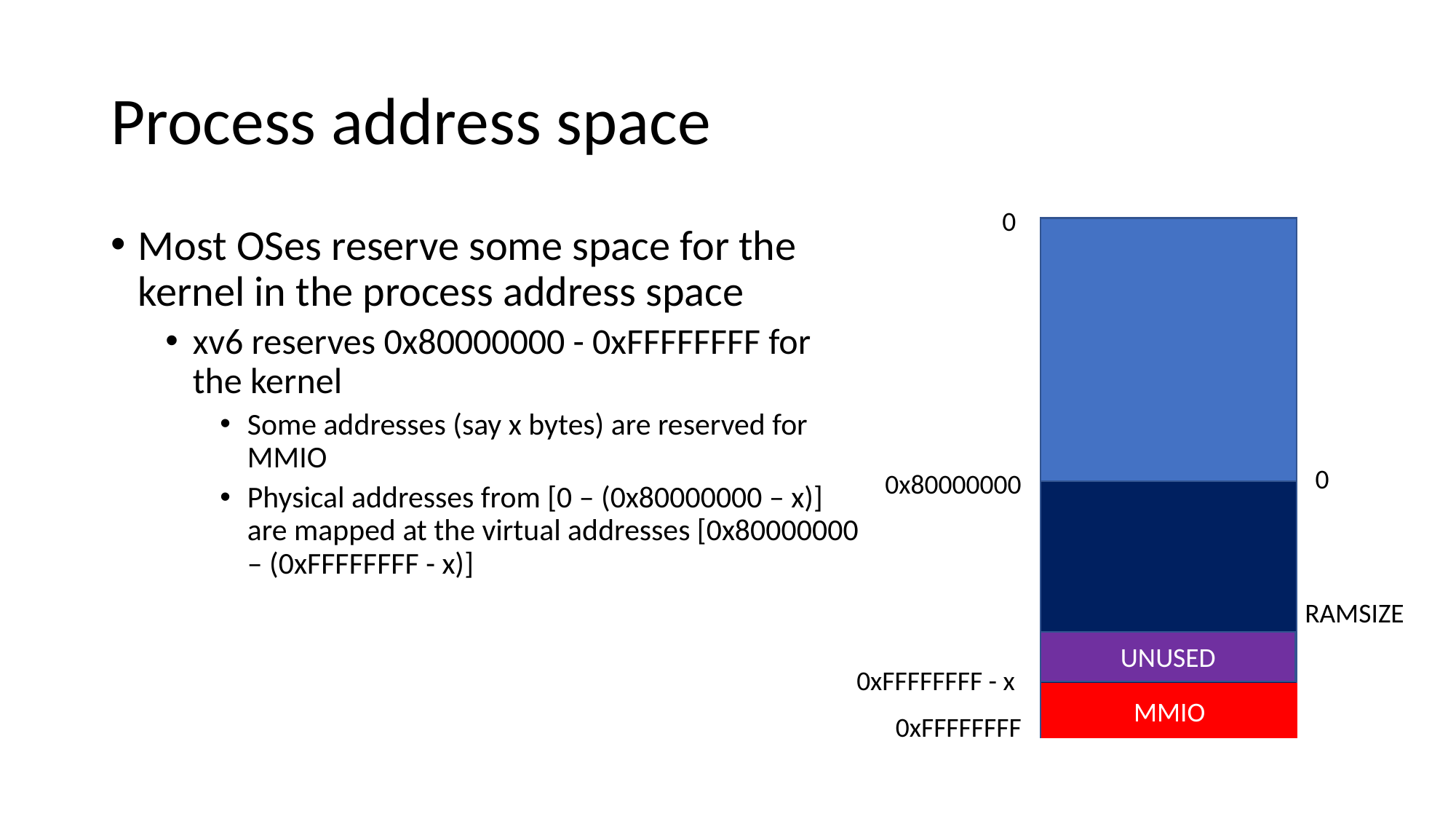

# Process address space
0
Most OSes reserve some space for the kernel in the process address space
xv6 reserves 0x80000000 - 0xFFFFFFFF for the kernel
Some addresses (say x bytes) are reserved for MMIO
Physical addresses from [0 – (0x80000000 – x)] are mapped at the virtual addresses [0x80000000 – (0xFFFFFFFF - x)]

0
0x80000000

RAMSIZE
UNUSED
0xFFFFFFFF - x
MMIO
0xFFFFFFFF